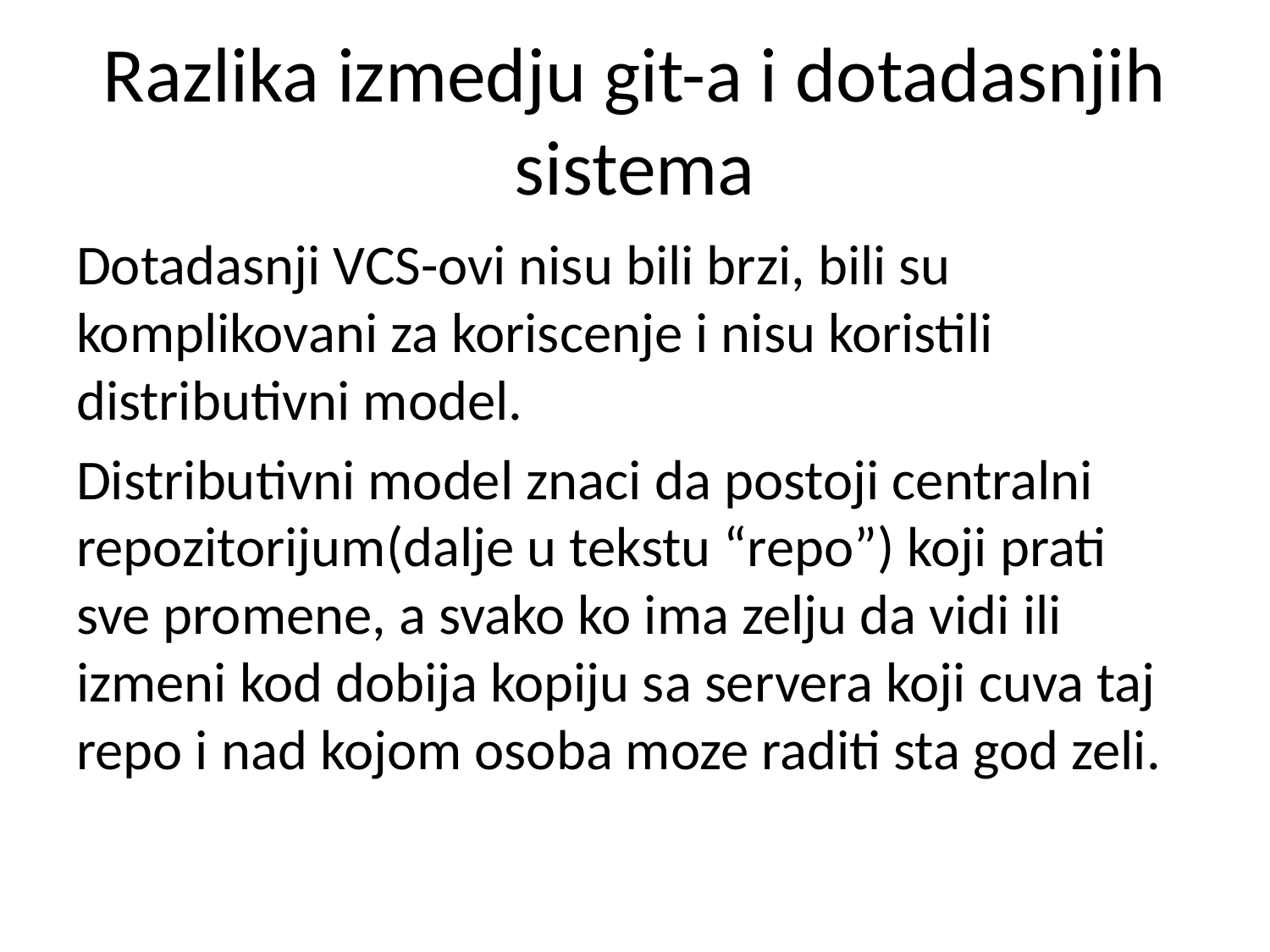

# Razlika izmedju git-a i dotadasnjih sistema
Dotadasnji VCS-ovi nisu bili brzi, bili su komplikovani za koriscenje i nisu koristili distributivni model.
Distributivni model znaci da postoji centralni repozitorijum(dalje u tekstu “repo”) koji prati sve promene, a svako ko ima zelju da vidi ili izmeni kod dobija kopiju sa servera koji cuva taj repo i nad kojom osoba moze raditi sta god zeli.